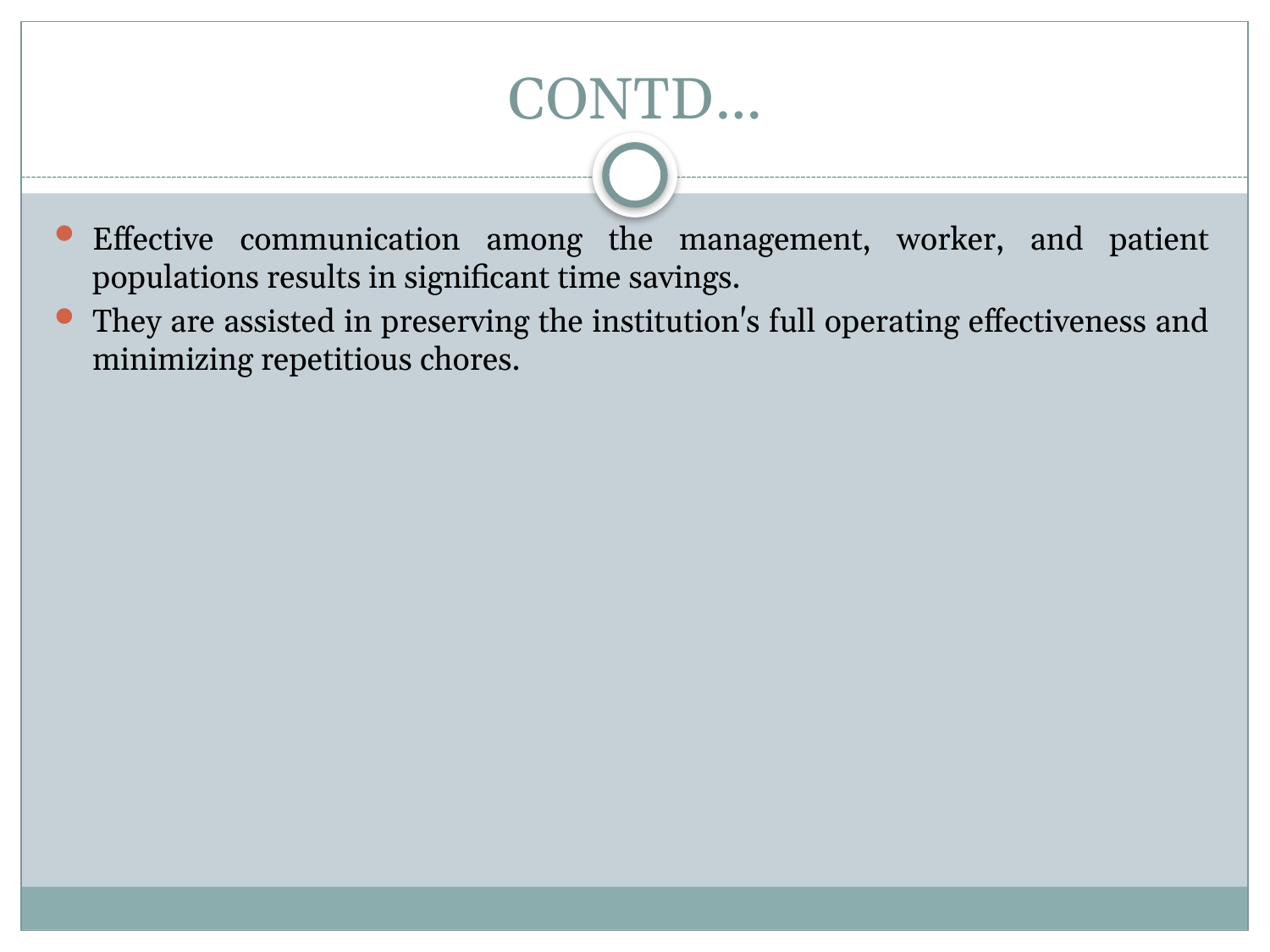

# CONTD…
Effective communication among the management, worker, and patient populations results in significant time savings.
They are assisted in preserving the institution's full operating effectiveness and minimizing repetitious chores.